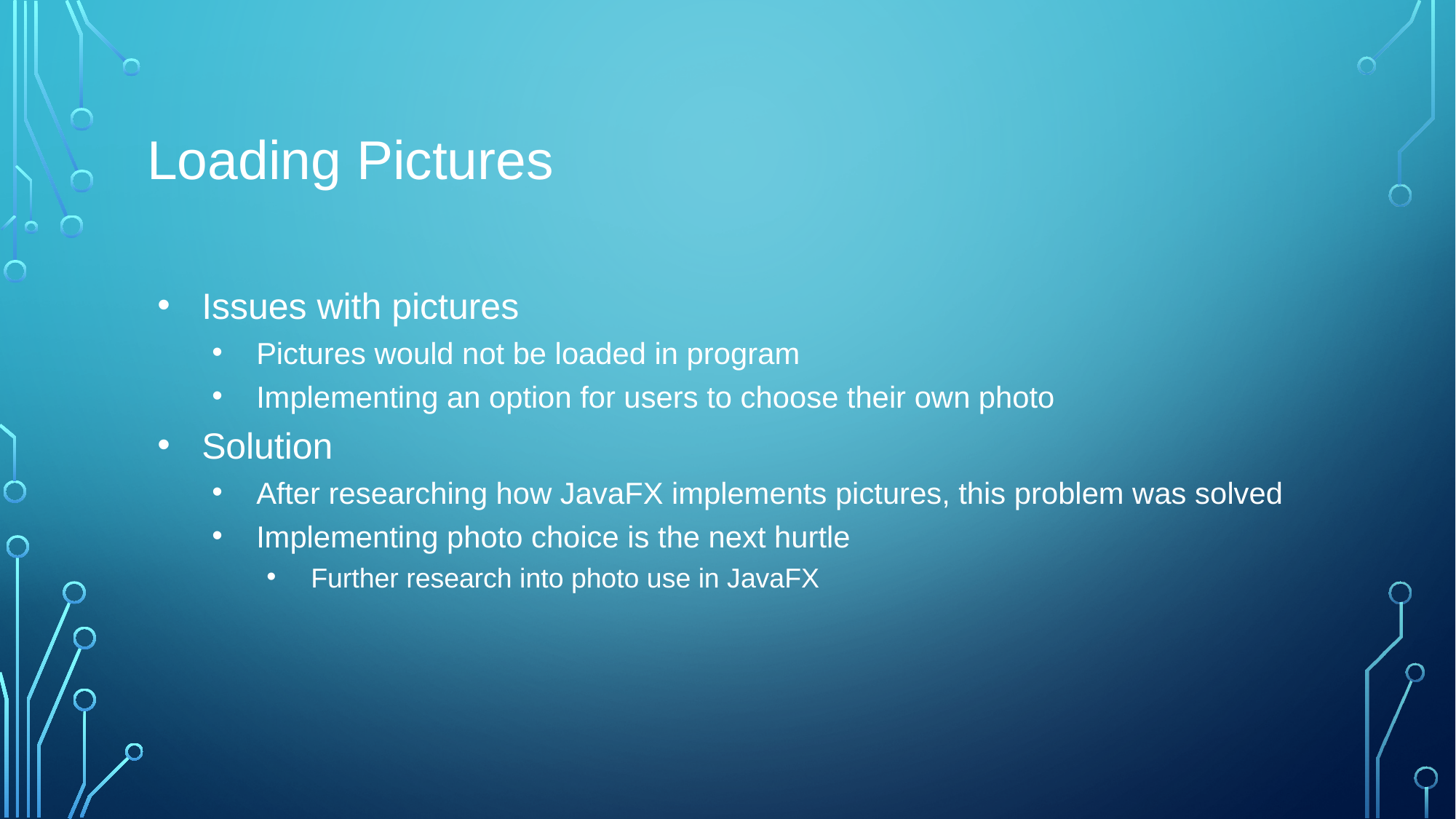

# Loading Pictures
Issues with pictures
Pictures would not be loaded in program
Implementing an option for users to choose their own photo
Solution
After researching how JavaFX implements pictures, this problem was solved
Implementing photo choice is the next hurtle
Further research into photo use in JavaFX